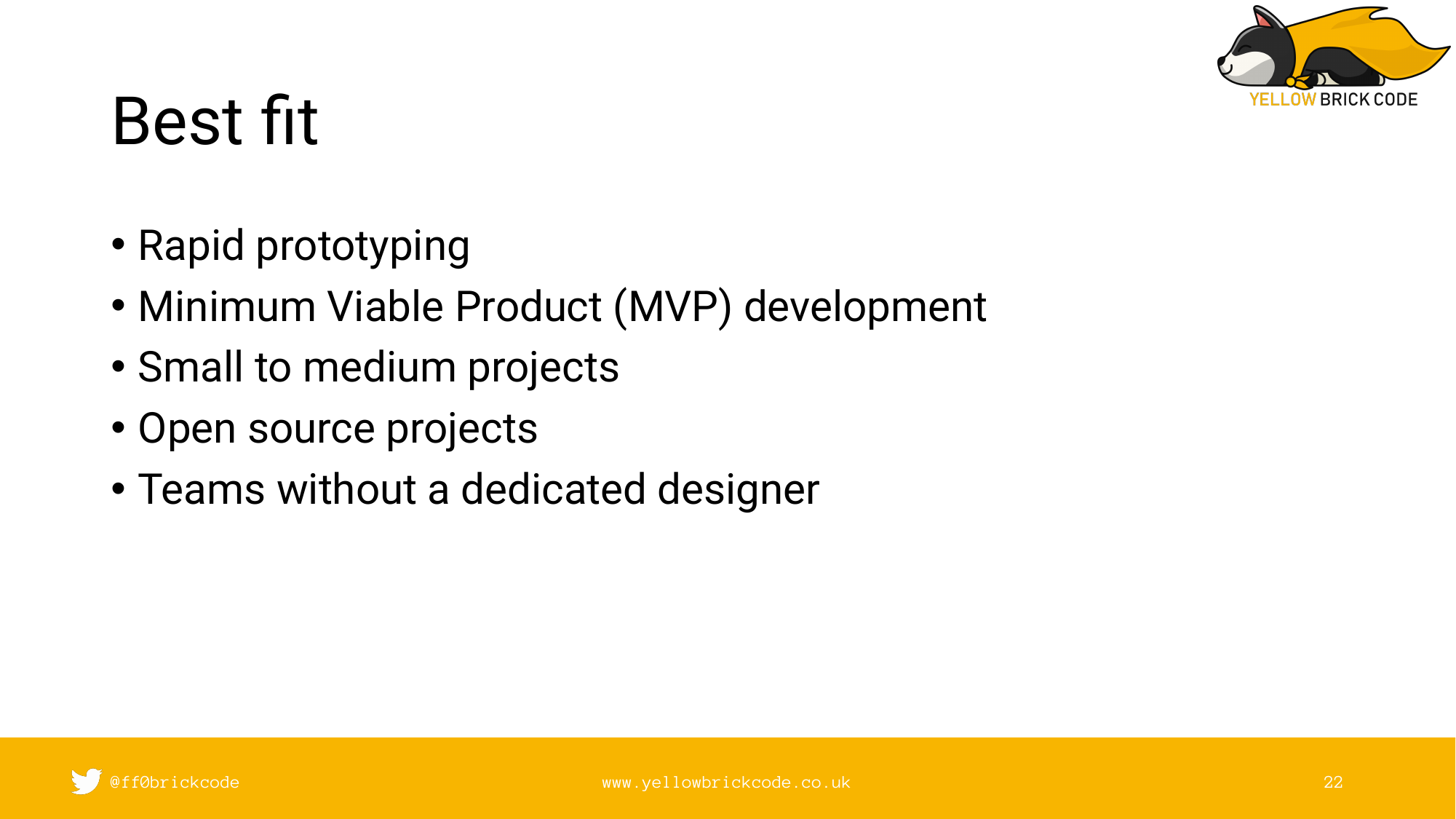

# Best fit
Rapid prototyping
Minimum Viable Product (MVP) development
Small to medium projects
Open source projects
Teams without a dedicated designer

@ff0brickcode
www.yellowbrickcode.co.uk
22